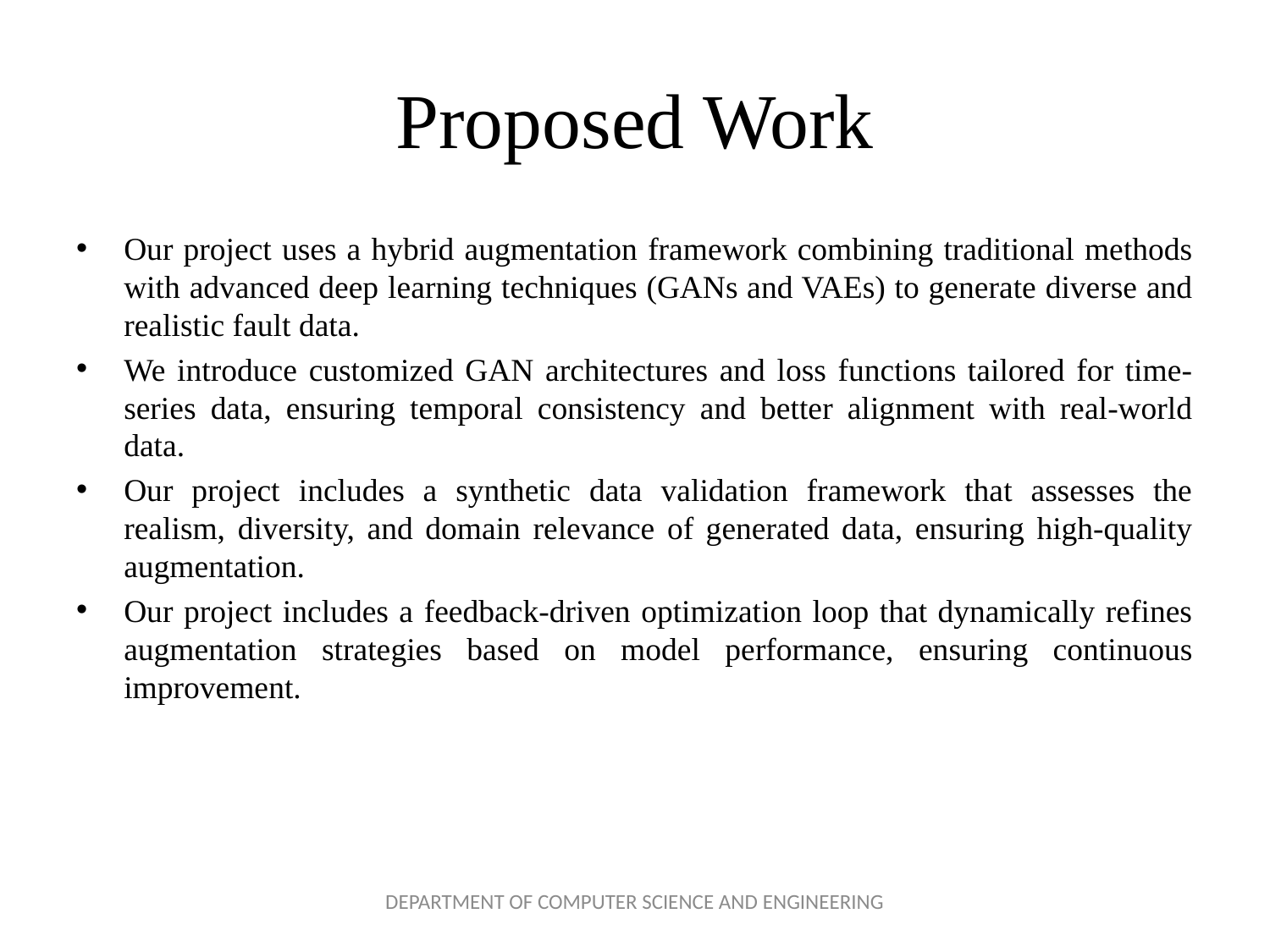

# Proposed Work
Our project uses a hybrid augmentation framework combining traditional methods with advanced deep learning techniques (GANs and VAEs) to generate diverse and realistic fault data.
We introduce customized GAN architectures and loss functions tailored for time-series data, ensuring temporal consistency and better alignment with real-world data.
Our project includes a synthetic data validation framework that assesses the realism, diversity, and domain relevance of generated data, ensuring high-quality augmentation.
Our project includes a feedback-driven optimization loop that dynamically refines augmentation strategies based on model performance, ensuring continuous improvement.
DEPARTMENT OF COMPUTER SCIENCE AND ENGINEERING